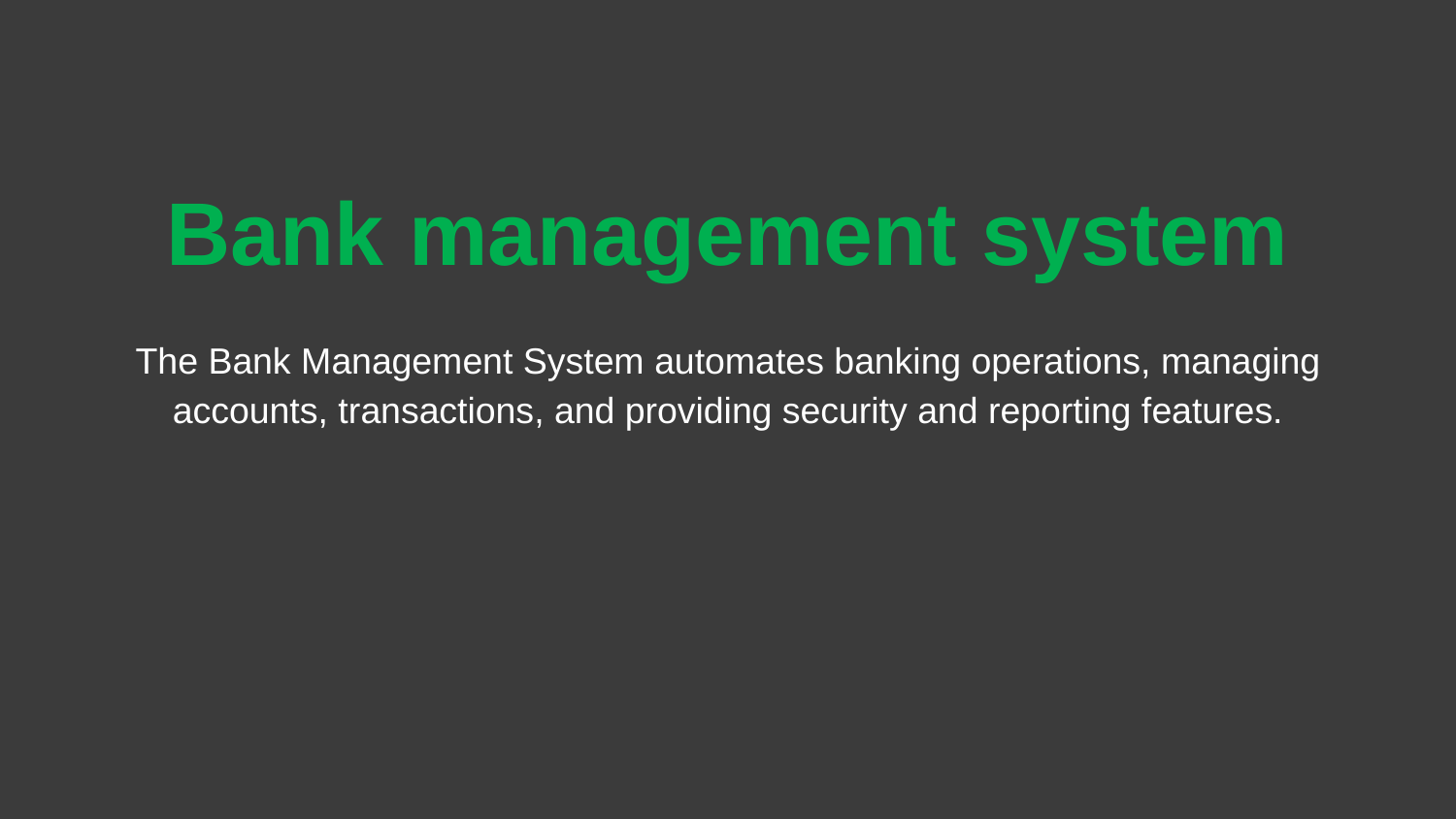

# Bank management system
The Bank Management System automates banking operations, managing accounts, transactions, and providing security and reporting features.